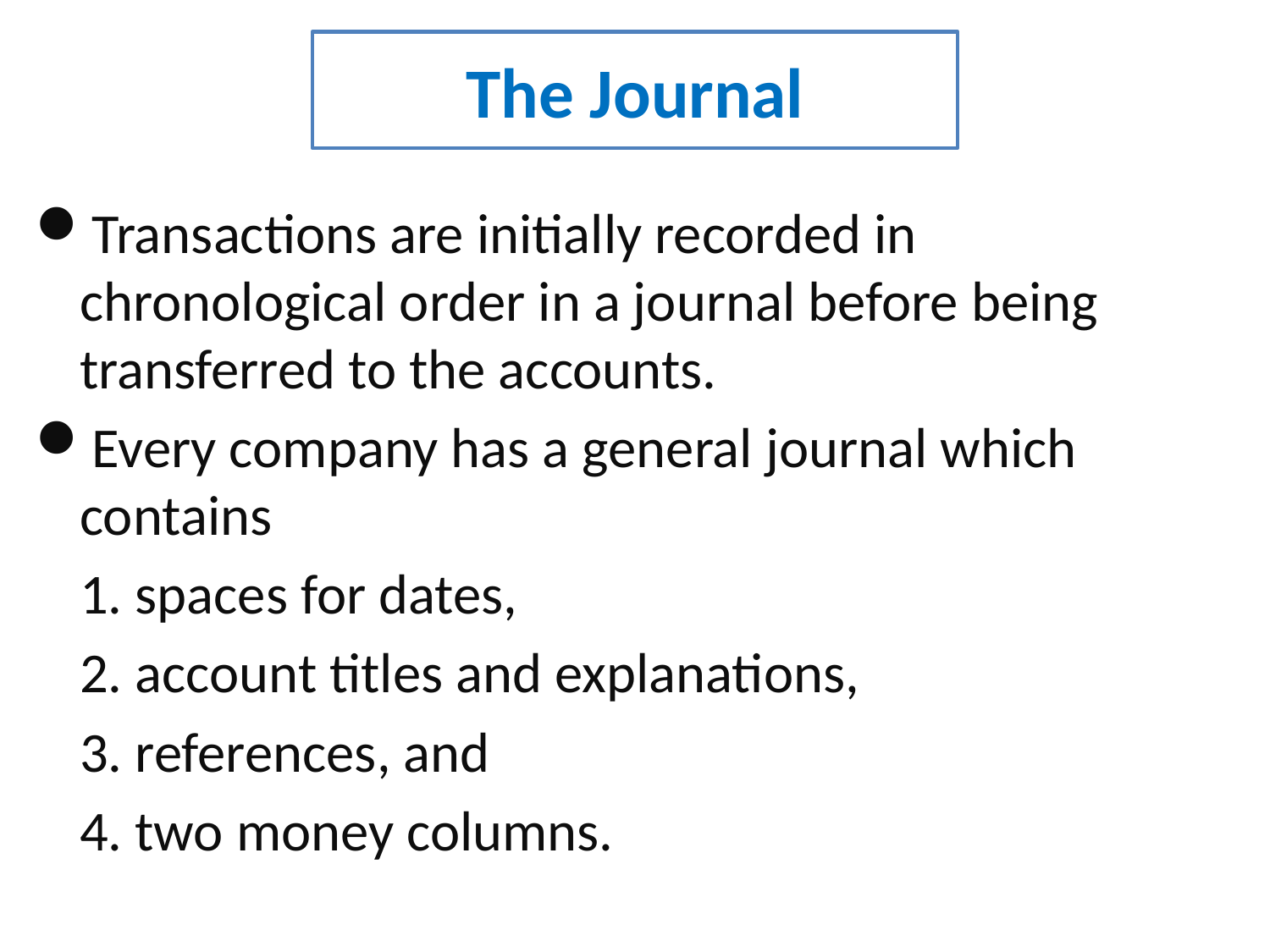

# The Journal
Transactions are initially recorded in chronological order in a journal before being transferred to the accounts.
Every company has a general journal which contains
	1. spaces for dates,
	2. account titles and explanations,
	3. references, and
	4. two money columns.